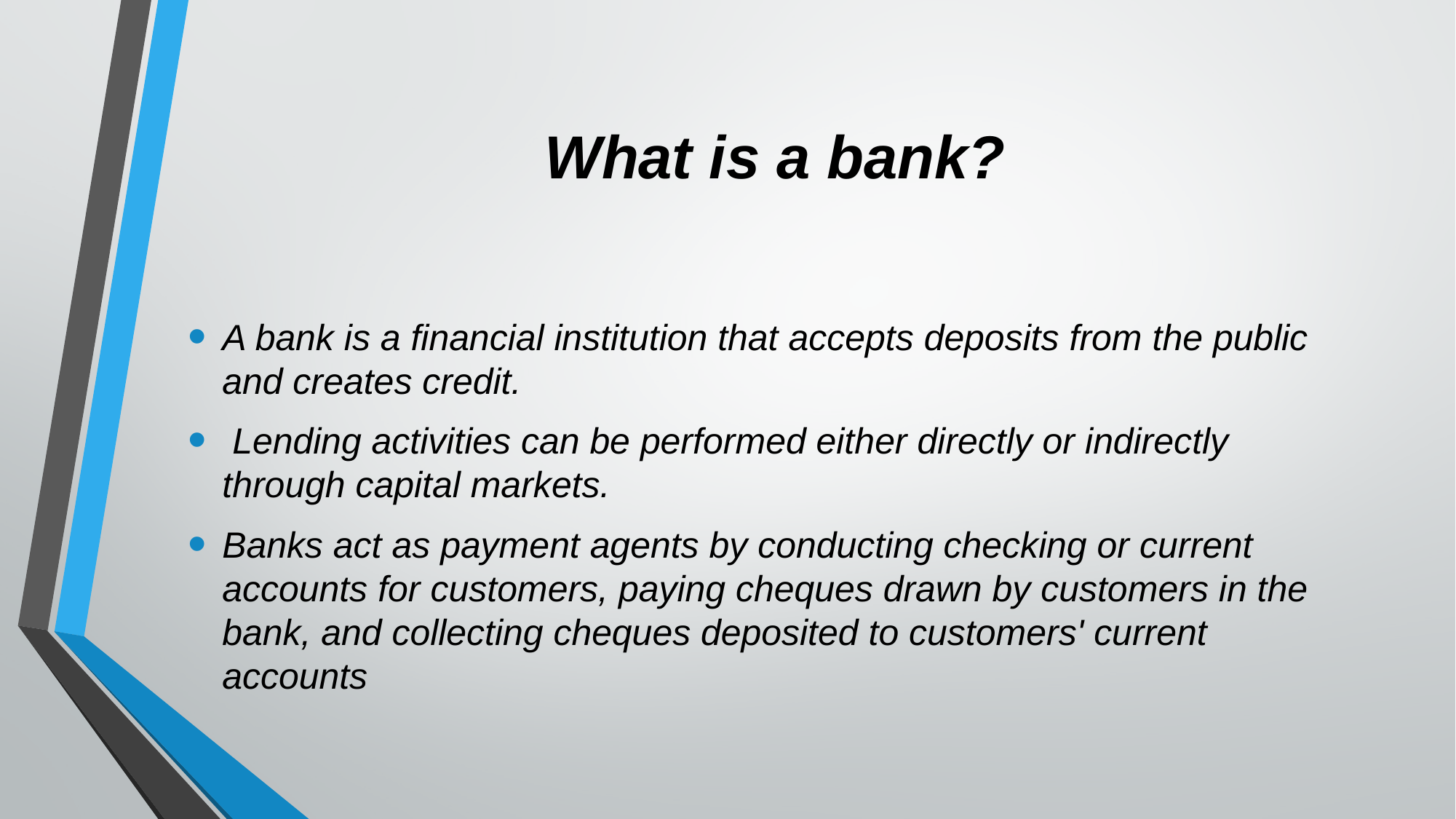

# What is a bank?
A bank is a financial institution that accepts deposits from the public and creates credit.
 Lending activities can be performed either directly or indirectly through capital markets.
Banks act as payment agents by conducting checking or current accounts for customers, paying cheques drawn by customers in the bank, and collecting cheques deposited to customers' current accounts